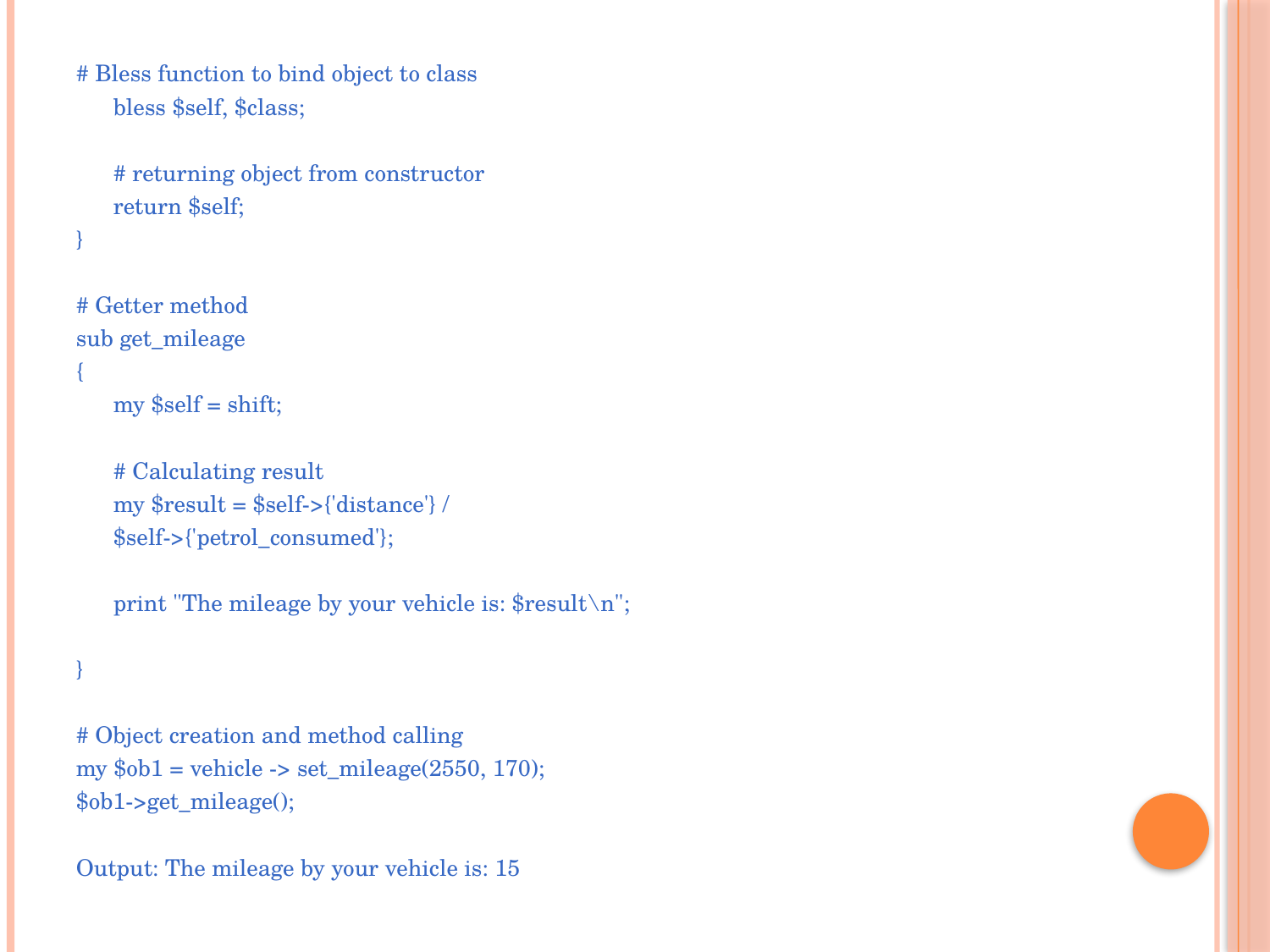

# Bless function to bind object to class
	bless $self, $class;

	# returning object from constructor
	return $self;
}

# Getter method
sub get_mileage
{
	my $self = shift;

	# Calculating result
	my $result = $self->{'distance'} /
				$self->{'petrol_consumed'};

	print "The mileage by your vehicle is: $result\n";

}

# Object creation and method calling
my $ob1 = vehicle -> set_mileage(2550, 170);
$ob1->get_mileage();

Output: The mileage by your vehicle is: 15